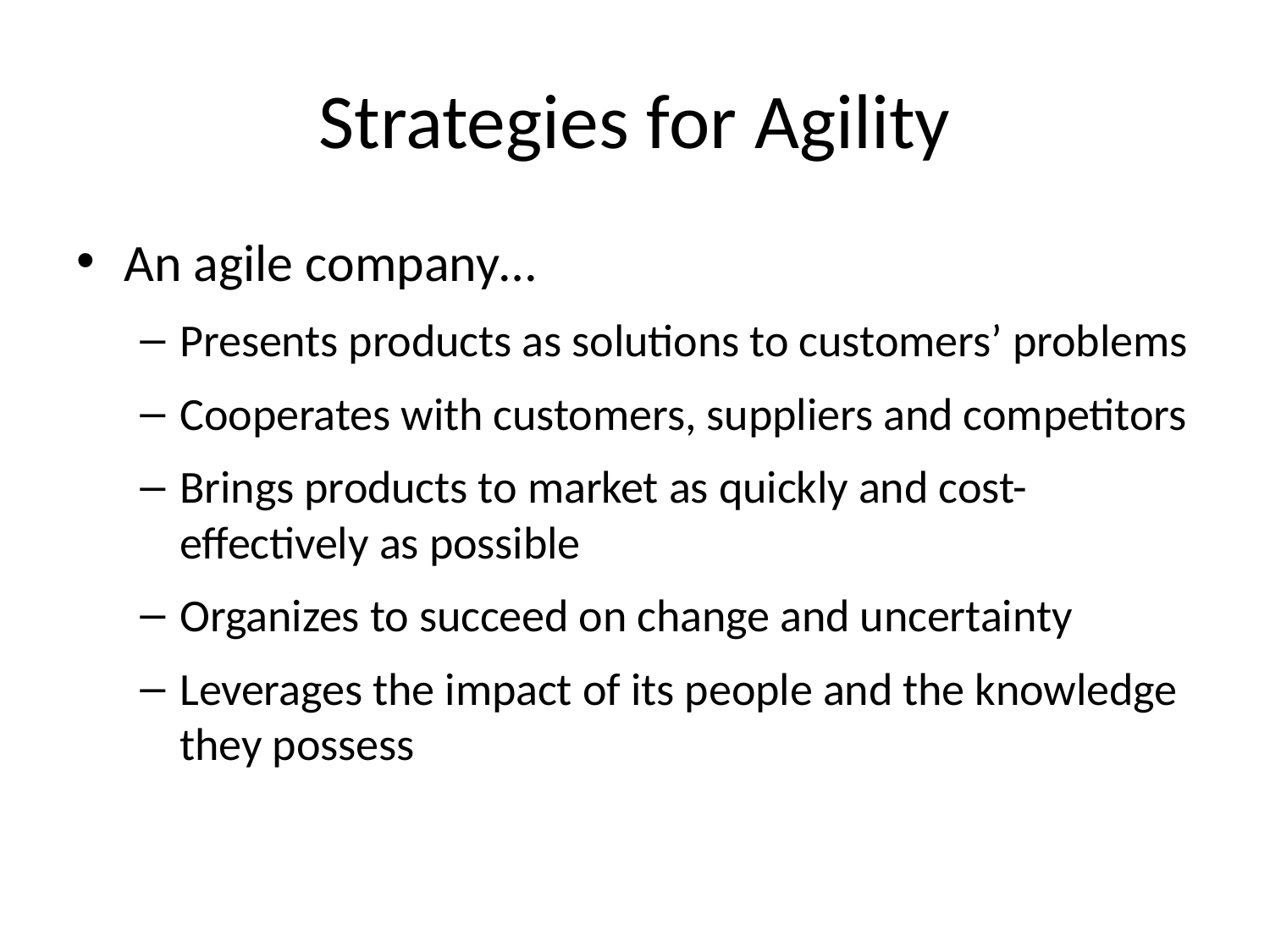

# Strategies for Agility
An agile company…
Presents products as solutions to customers’ problems
Cooperates with customers, suppliers and competitors
Brings products to market as quickly and cost-effectively as possible
Organizes to succeed on change and uncertainty
Leverages the impact of its people and the knowledge they possess